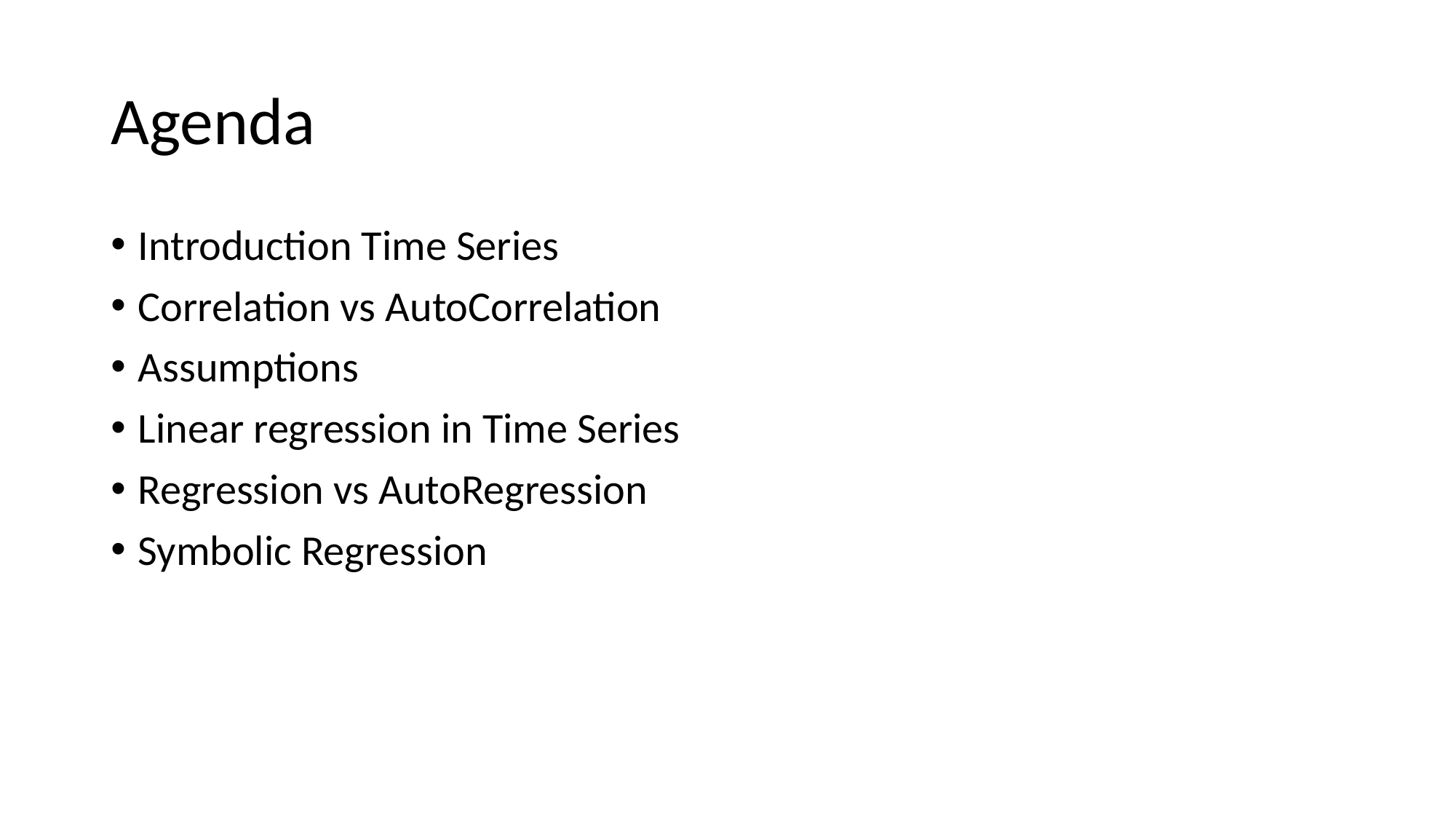

# Agenda
Introduction Time Series
Correlation vs AutoCorrelation
Assumptions
Linear regression in Time Series
Regression vs AutoRegression
Symbolic Regression